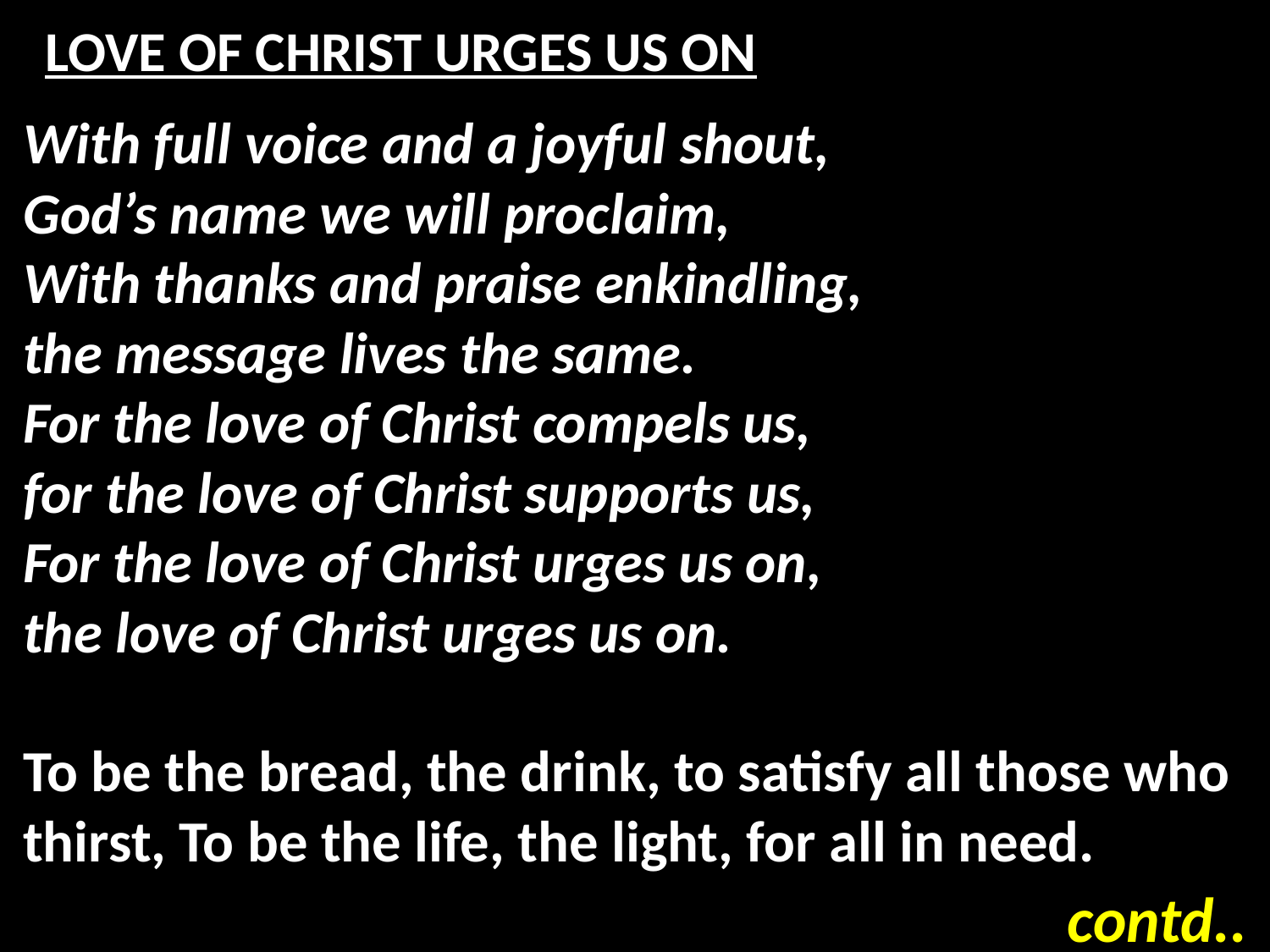

# LOVE OF CHRIST URGES US ON
With full voice and a joyful shout,
God’s name we will proclaim,
With thanks and praise enkindling,
the message lives the same.
For the love of Christ compels us,
for the love of Christ supports us,
For the love of Christ urges us on,
the love of Christ urges us on.

To be the bread, the drink, to satisfy all those who thirst, To be the life, the light, for all in need.
contd..